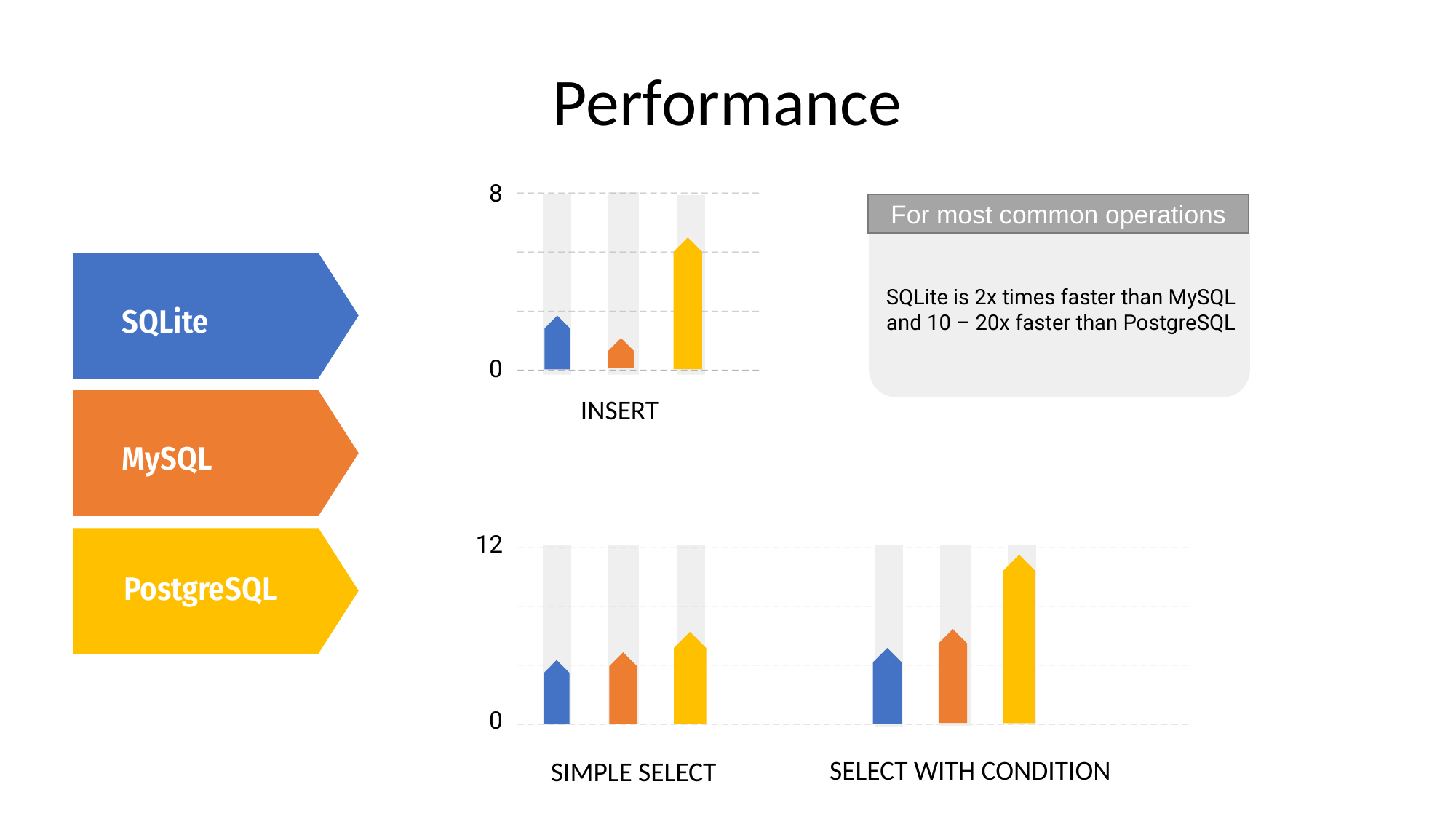

# Performance

8

For most common operations

SQLite is 2x times faster than MySQL
and 10 – 20x faster than PostgreSQL

SQLite

0

INSERT

MySQL

12

PostgreSQL

0

SELECT WITH CONDITION
SIMPLE SELECT